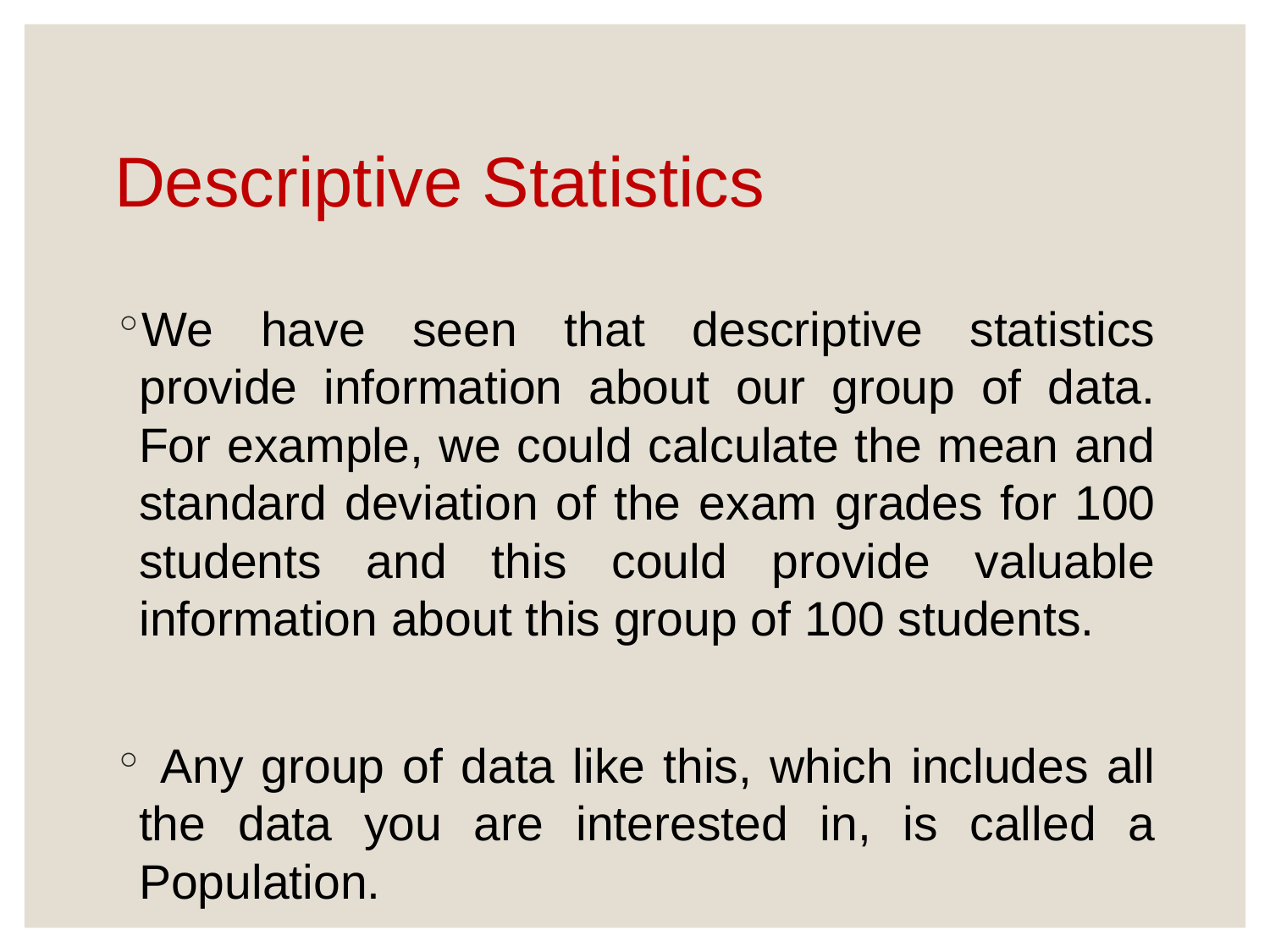

# Descriptive Statistics
We have seen that descriptive statistics provide information about our group of data. For example, we could calculate the mean and standard deviation of the exam grades for 100 students and this could provide valuable information about this group of 100 students.

 Any group of data like this, which includes all the data you are interested in, is called a Population.